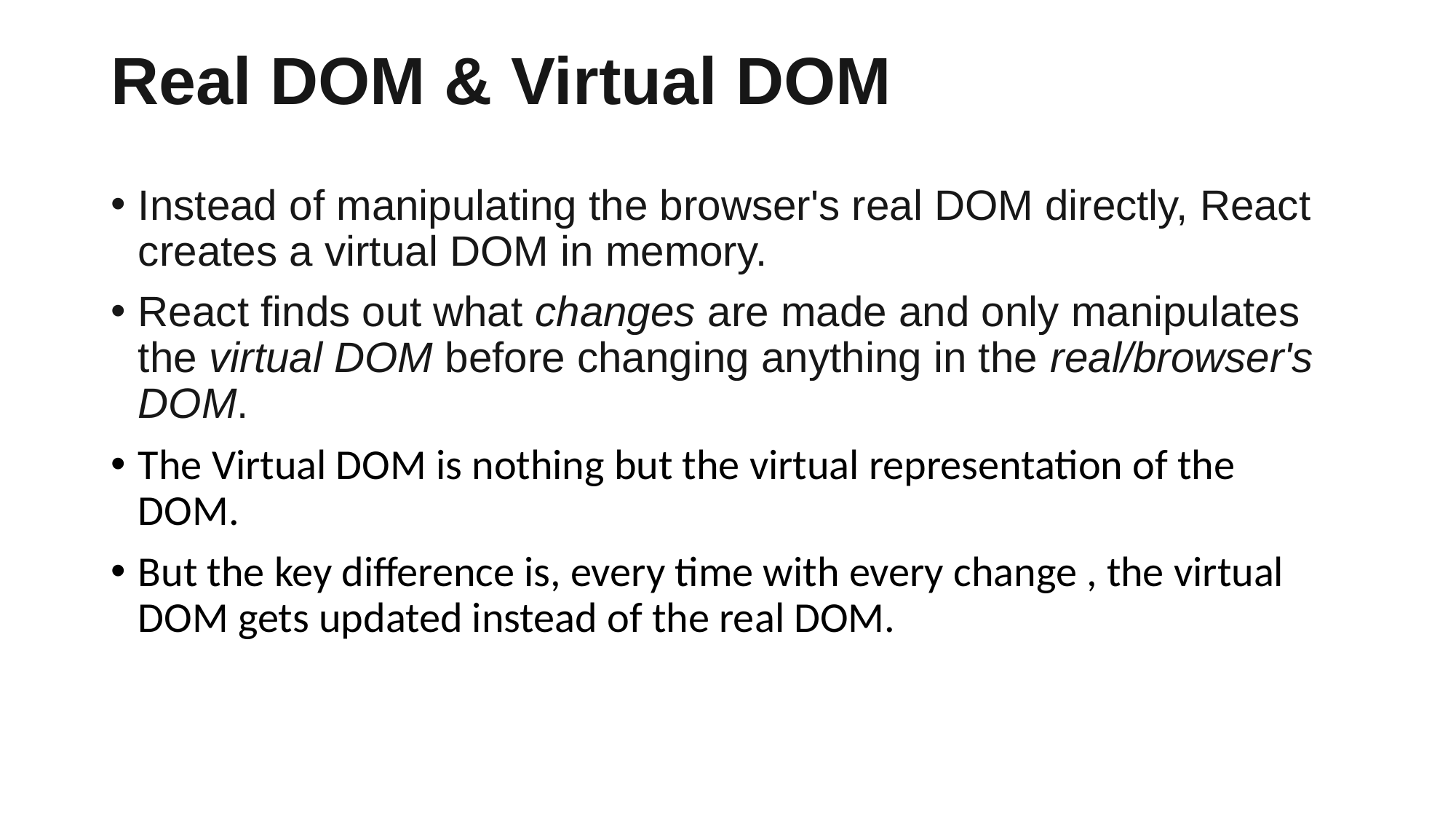

# Real DOM & Virtual DOM
Instead of manipulating the browser's real DOM directly, React creates a virtual DOM in memory.
React finds out what changes are made and only manipulates the virtual DOM before changing anything in the real/browser's DOM.
The Virtual DOM is nothing but the virtual representation of the DOM.
But the key difference is, every time with every change , the virtual DOM gets updated instead of the real DOM.